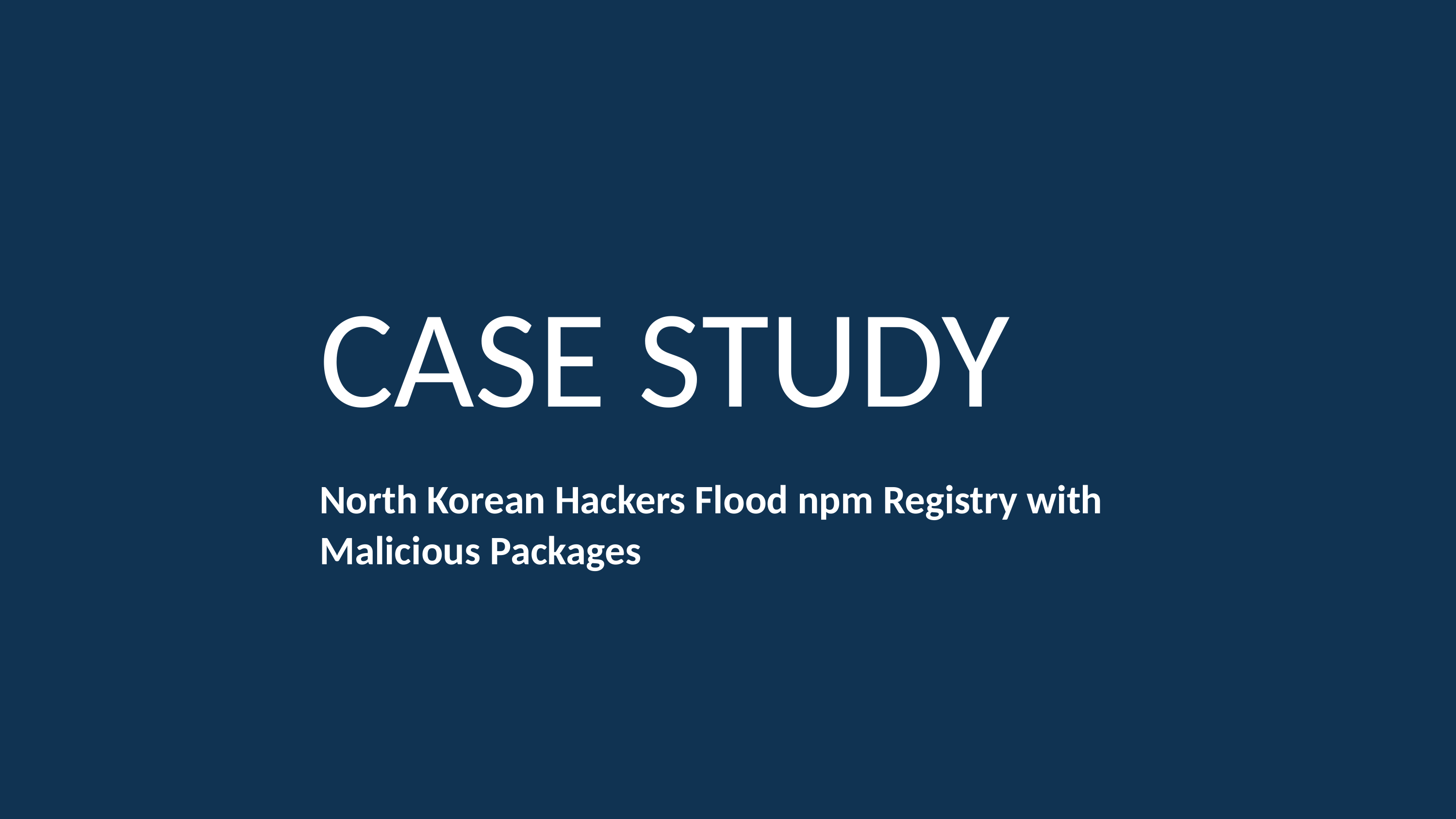

CASE STUDY
North Korean Hackers Flood npm Registry with Malicious Packages